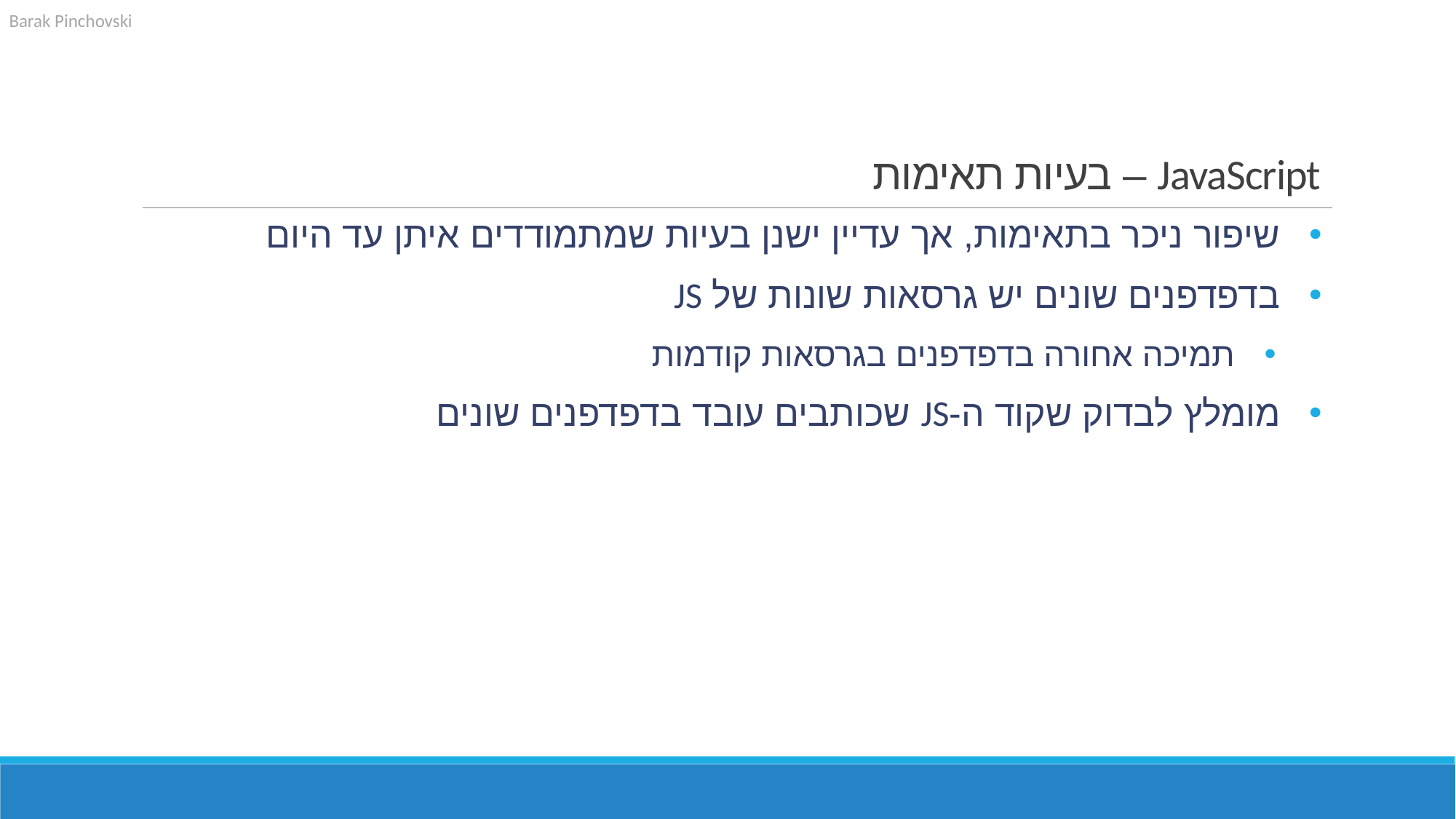

# JavaScript – בעיות תאימות
שיפור ניכר בתאימות, אך עדיין ישנן בעיות שמתמודדים איתן עד היום
בדפדפנים שונים יש גרסאות שונות של JS
תמיכה אחורה בדפדפנים בגרסאות קודמות
מומלץ לבדוק שקוד ה-JS שכותבים עובד בדפדפנים שונים